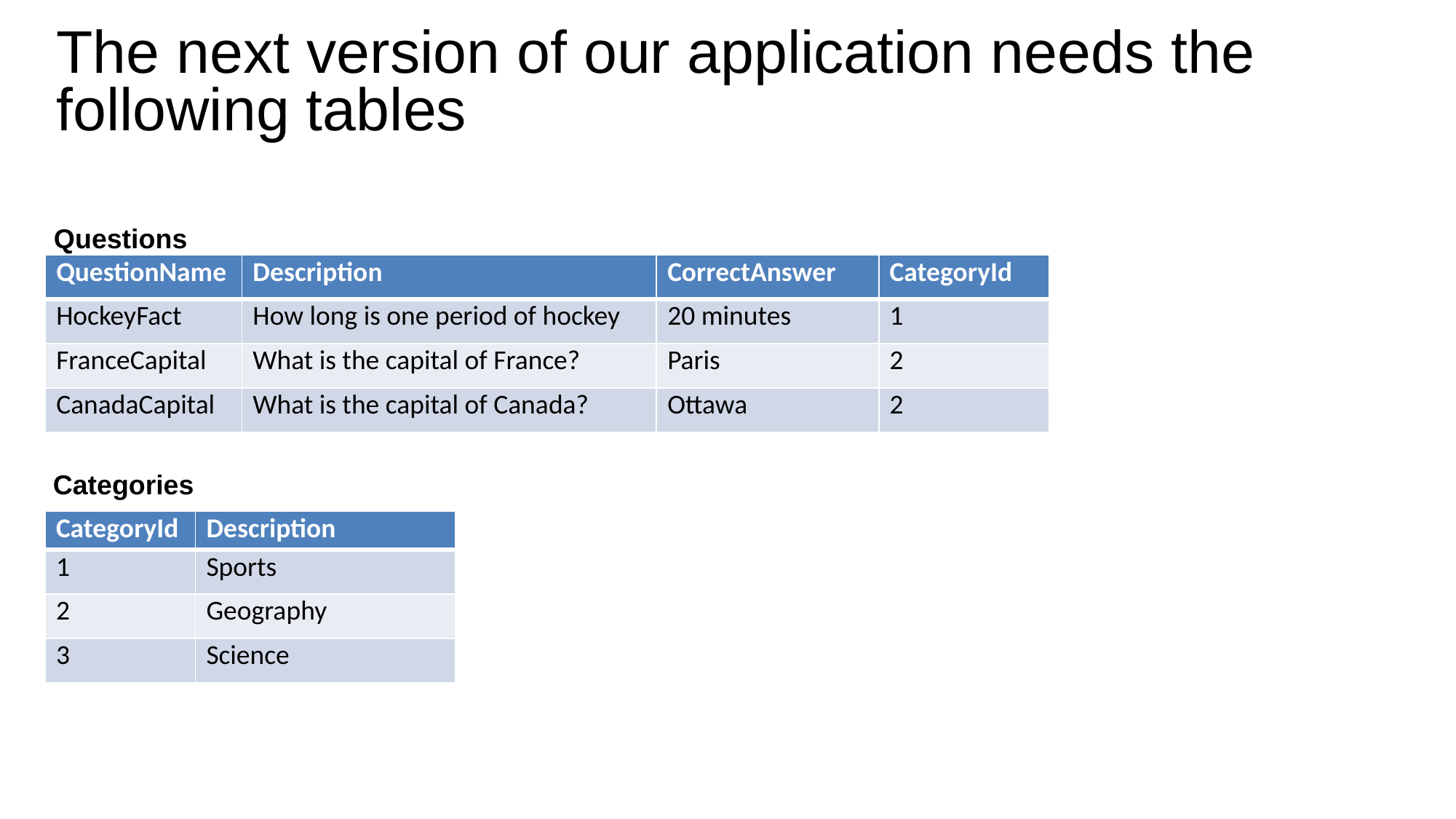

# The next version of our application needs the following tables
Questions
| QuestionName | Description | CorrectAnswer | CategoryId |
| --- | --- | --- | --- |
| HockeyFact | How long is one period of hockey | 20 minutes | 1 |
| FranceCapital | What is the capital of France? | Paris | 2 |
| CanadaCapital | What is the capital of Canada? | Ottawa | 2 |
Categories
| CategoryId | Description |
| --- | --- |
| 1 | Sports |
| 2 | Geography |
| 3 | Science |